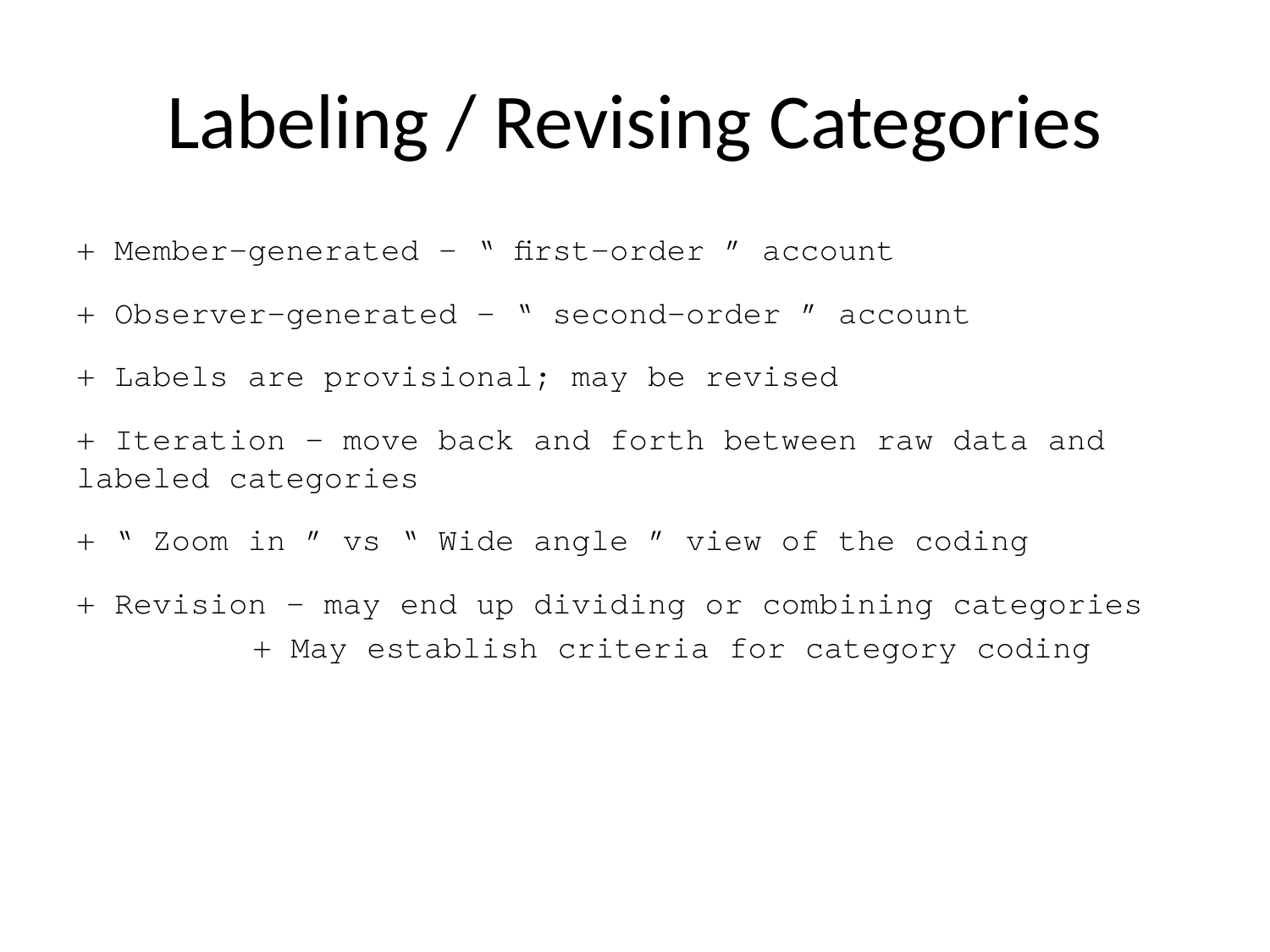

# Labeling / Revising Categories
+ Member-generated – “ first-order ” account
+ Observer-generated – “ second-order ” account
+ Labels are provisional; may be revised
+ Iteration – move back and forth between raw data and labeled categories
+ “ Zoom in ” vs “ Wide angle ” view of the coding
+ Revision – may end up dividing or combining categories
+ May establish criteria for category coding